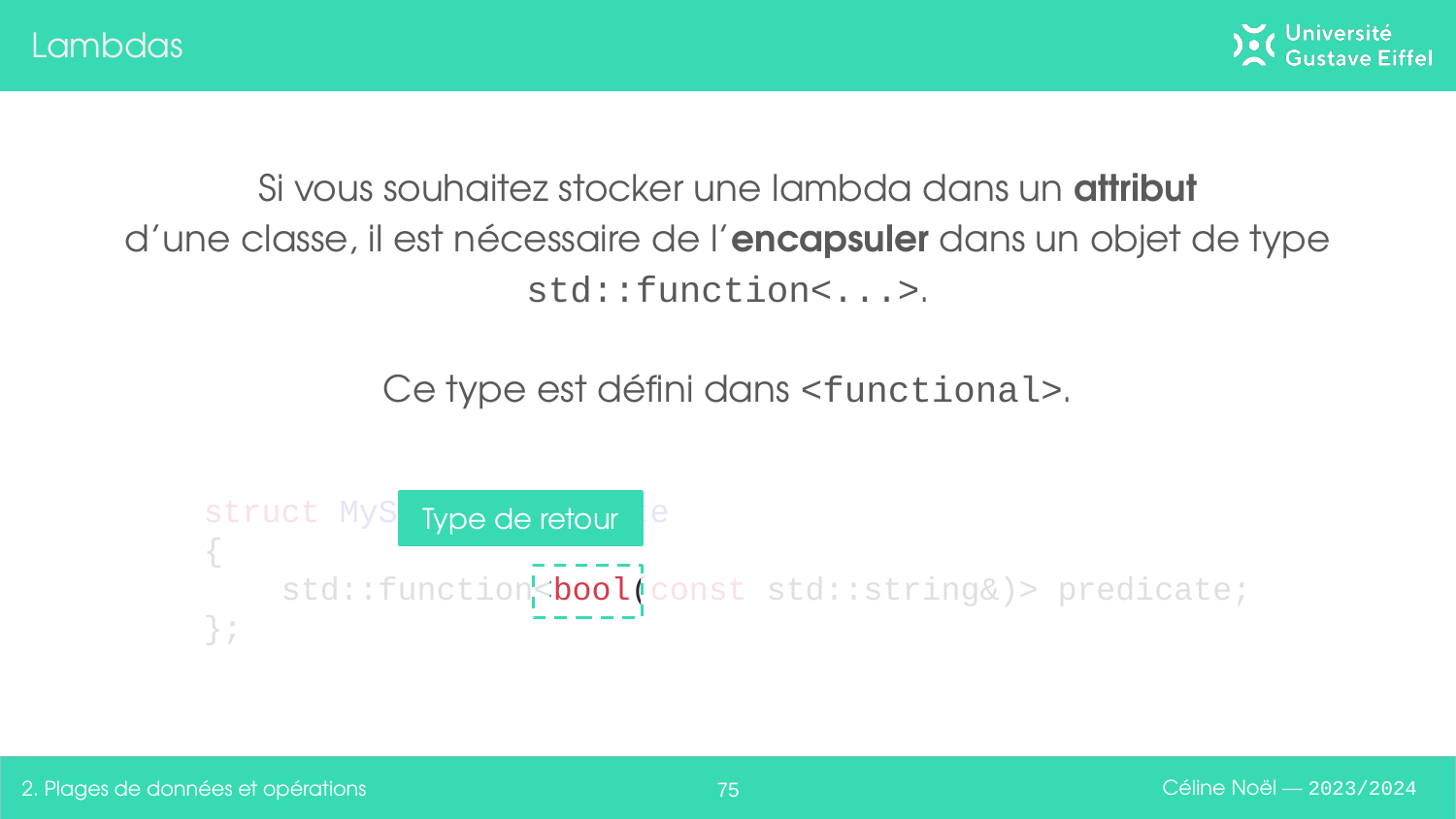

# Lambdas
Si vous souhaitez stocker une lambda dans un attribut
d’une classe, il est nécessaire de l’encapsuler dans un objet de type std::function<...>.
Ce type est défini dans <functional>.

struct MyStringPredicate
{
    std::function<bool(const std::string&)> predicate;
};
Type de retour

2. Plages de données et opérations
75